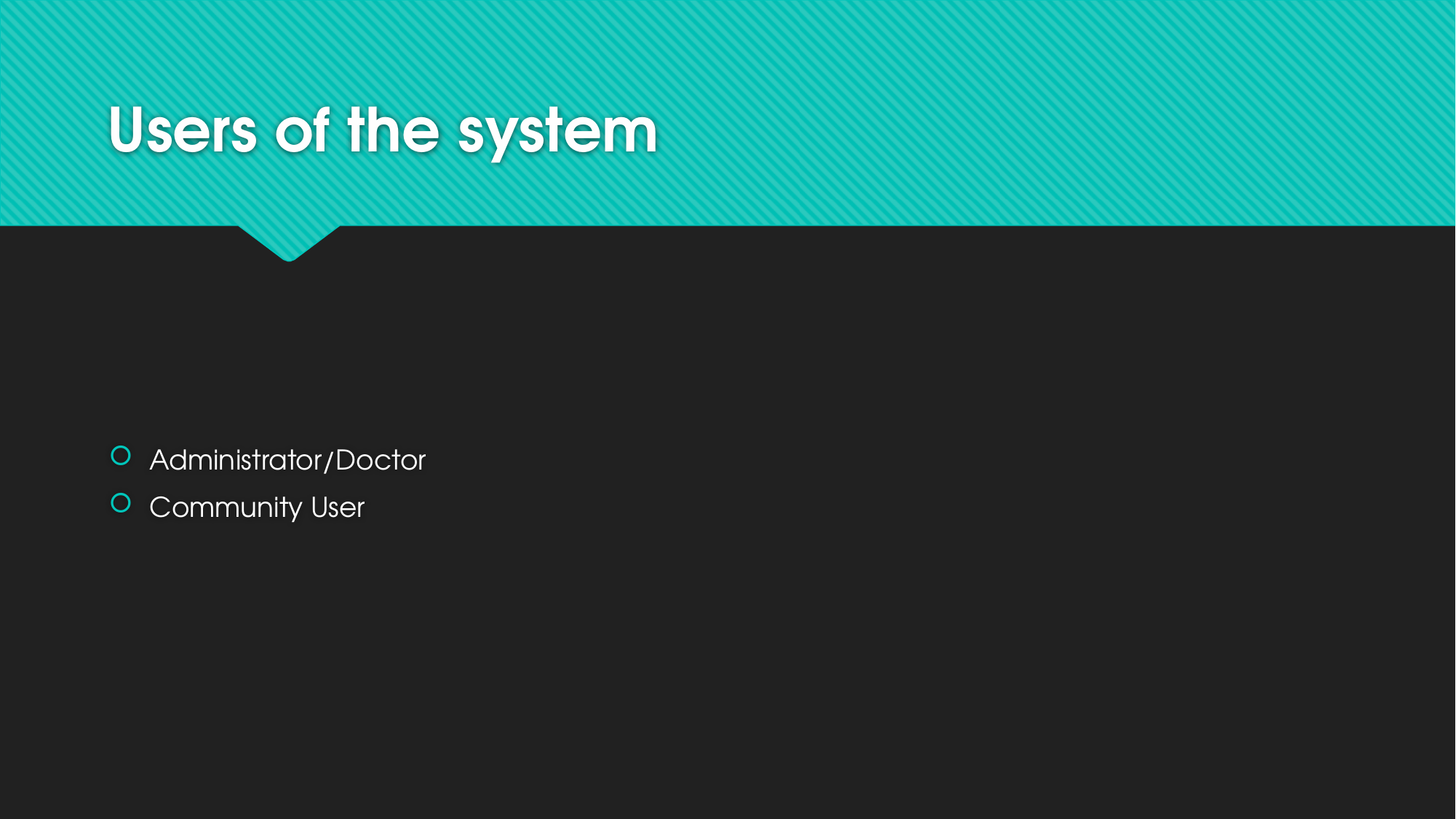

# Users of the system
Administrator/Doctor
Community User